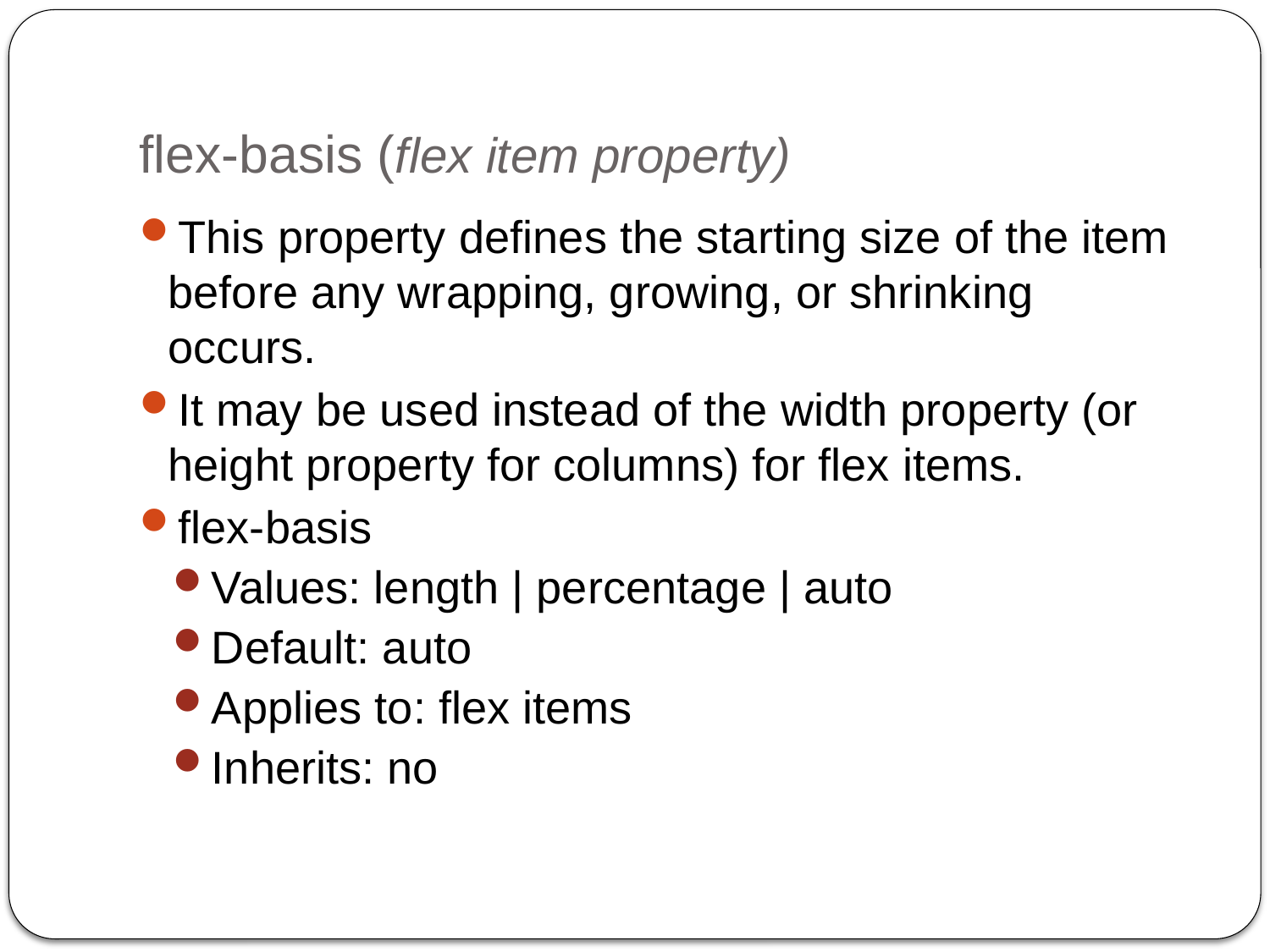

# flex-basis (flex item property)
This property defines the starting size of the item before any wrapping, growing, or shrinking occurs.
It may be used instead of the width property (or height property for columns) for flex items.
flex-basis
Values: length | percentage | auto
Default: auto
Applies to: flex items
Inherits: no